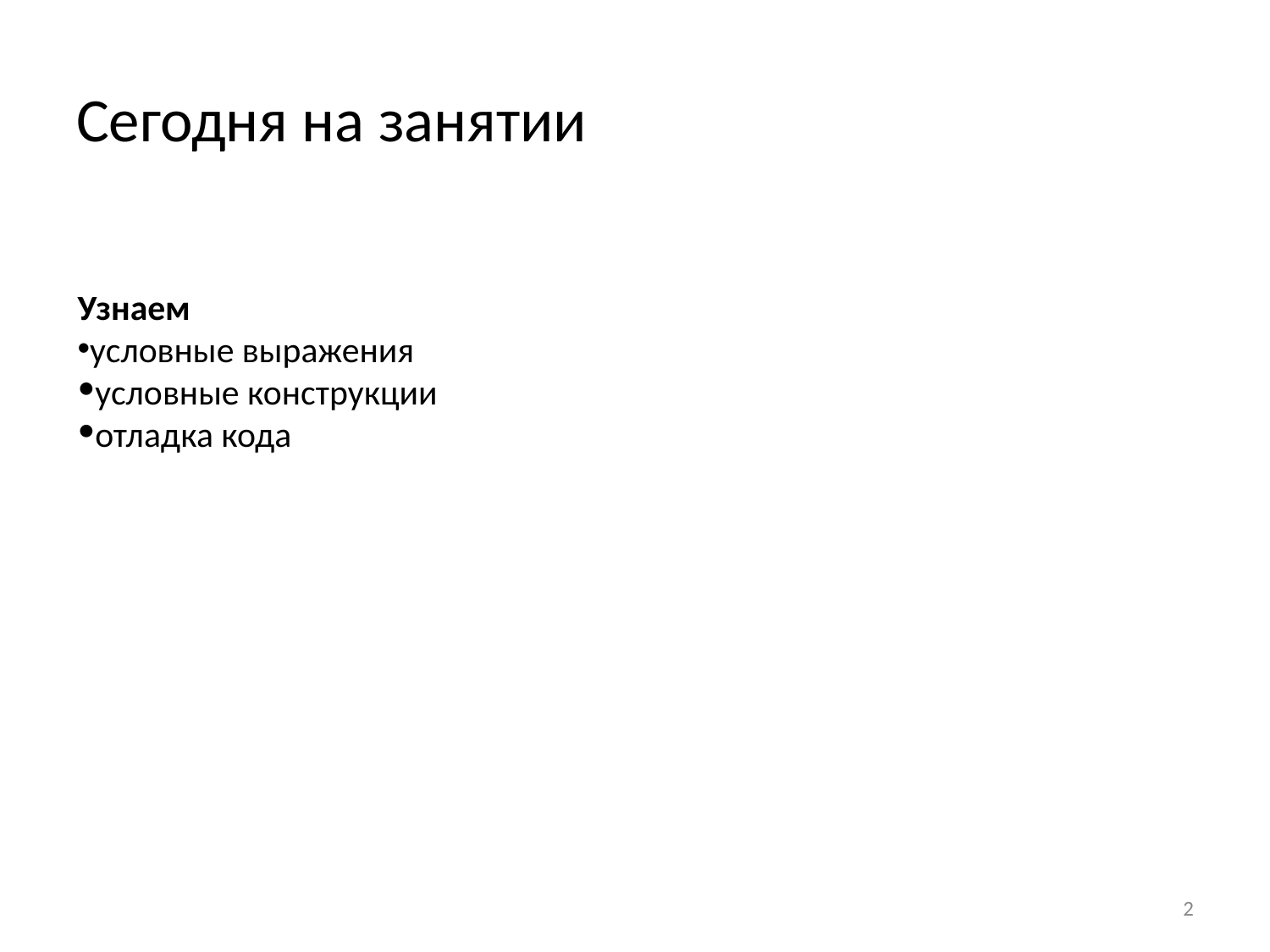

# Сегодня на занятии

Узнаем
условные выражения
условные конструкции
отладка кода

2